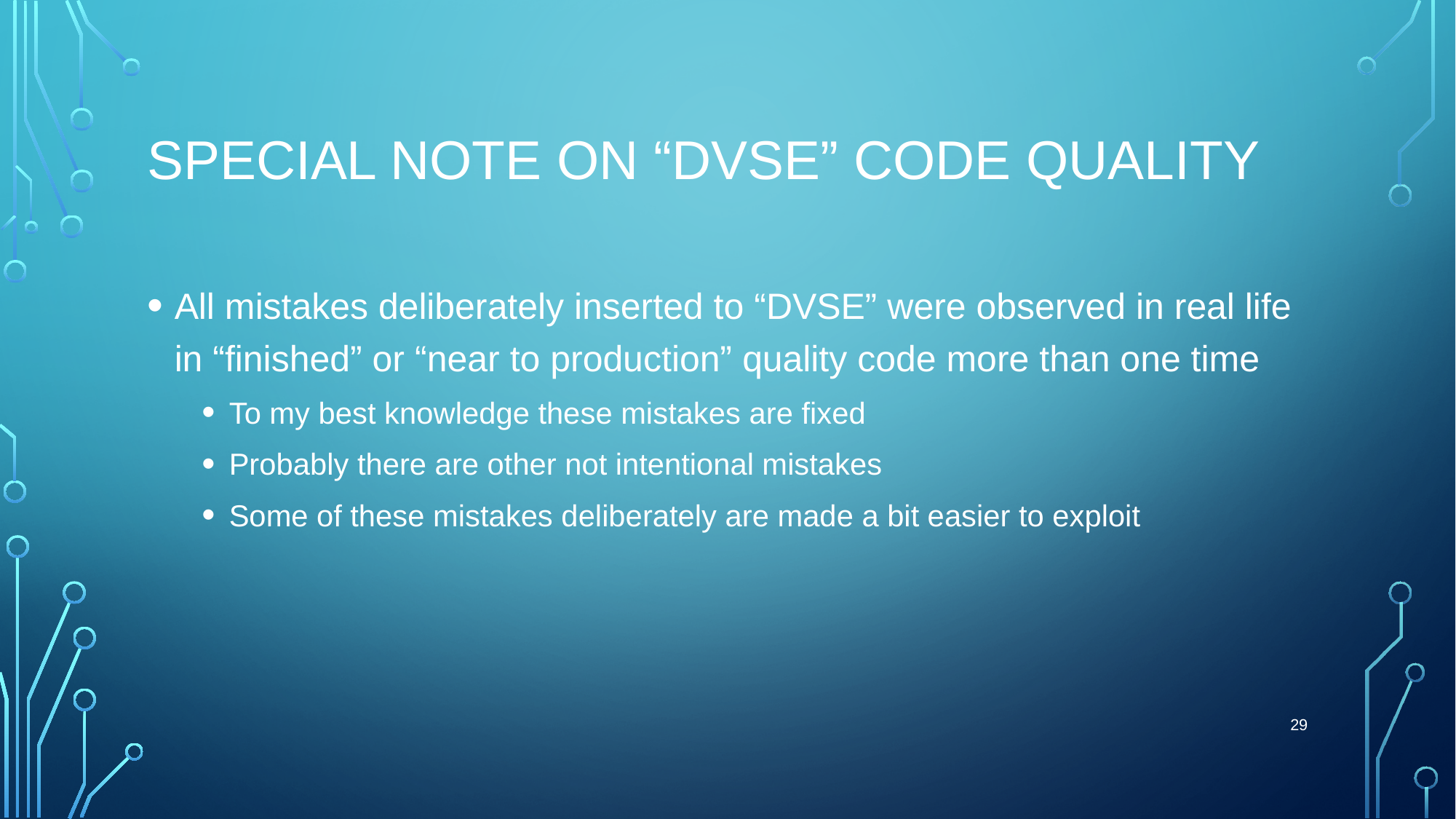

# Special note on “DVSE” code quality
All mistakes deliberately inserted to “DVSE” were observed in real life in “finished” or “near to production” quality code more than one time
To my best knowledge these mistakes are fixed
Probably there are other not intentional mistakes
Some of these mistakes deliberately are made a bit easier to exploit
29